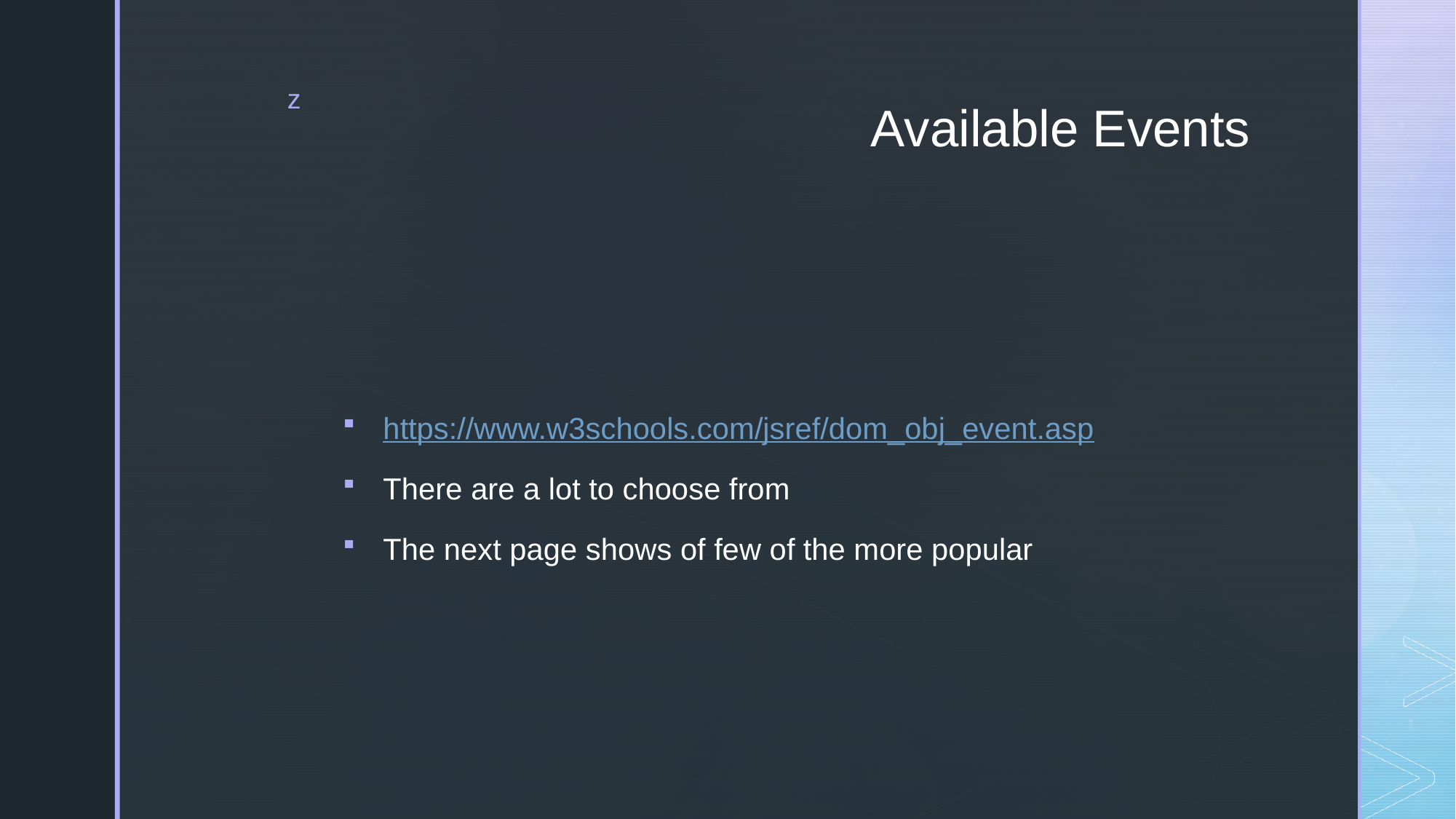

# Available Events
https://www.w3schools.com/jsref/dom_obj_event.asp
There are a lot to choose from
The next page shows of few of the more popular